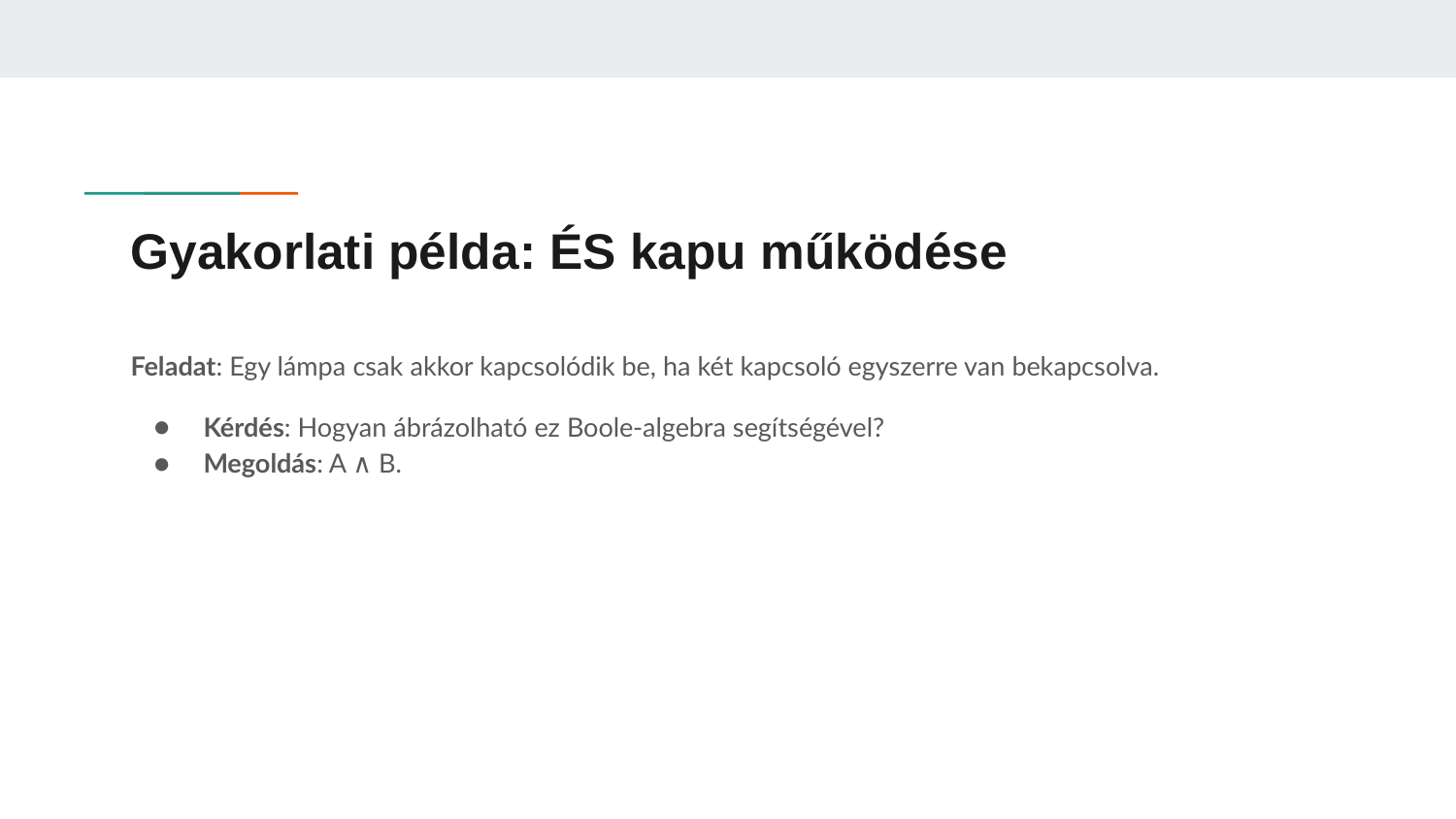

# Gyakorlati példa: ÉS kapu működése
Feladat: Egy lámpa csak akkor kapcsolódik be, ha két kapcsoló egyszerre van bekapcsolva.
Kérdés: Hogyan ábrázolható ez Boole-algebra segítségével?
Megoldás: A ∧ B.